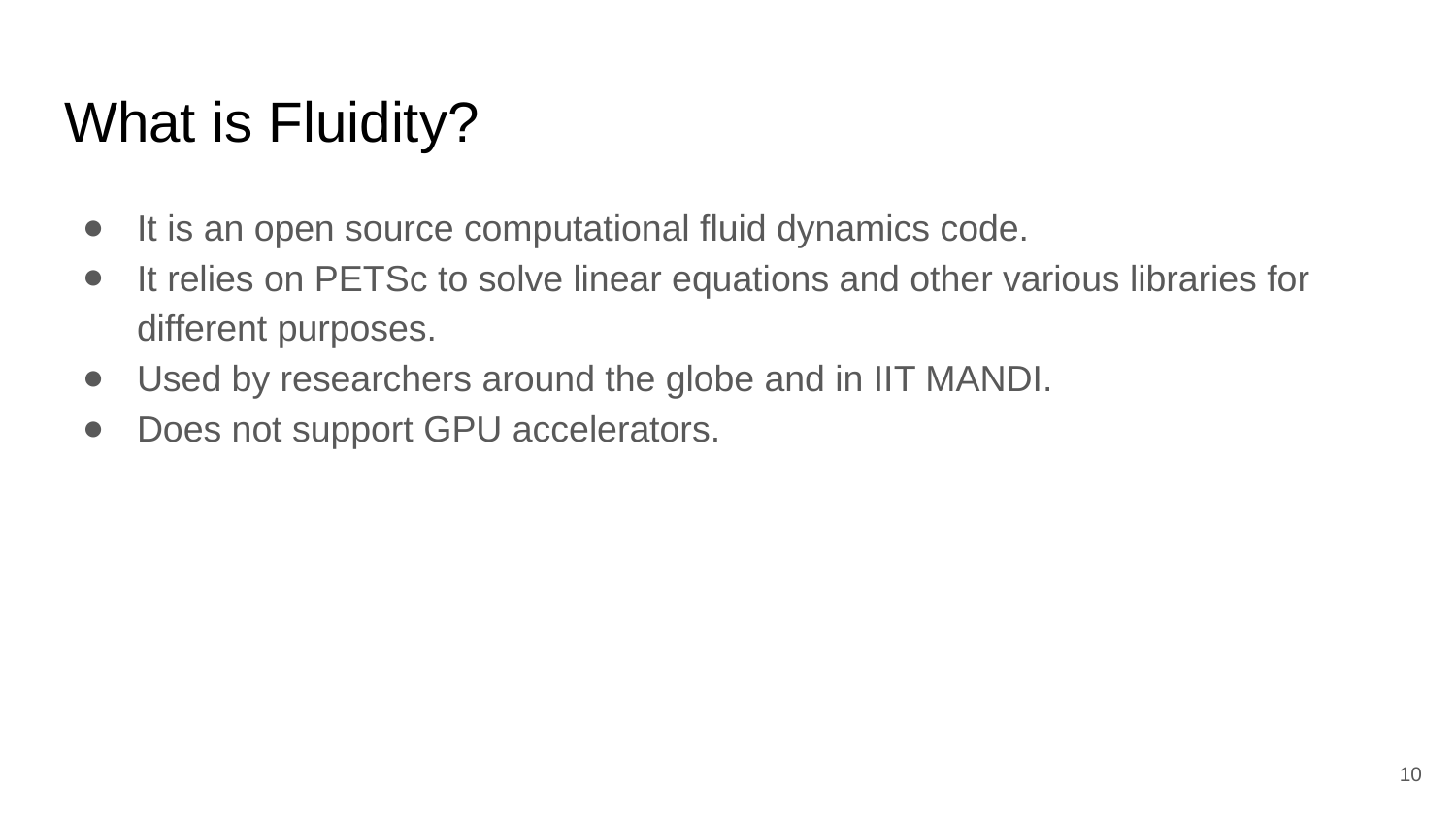

# What is Fluidity?
It is an open source computational fluid dynamics code.
It relies on PETSc to solve linear equations and other various libraries for different purposes.
Used by researchers around the globe and in IIT MANDI.
Does not support GPU accelerators.

10